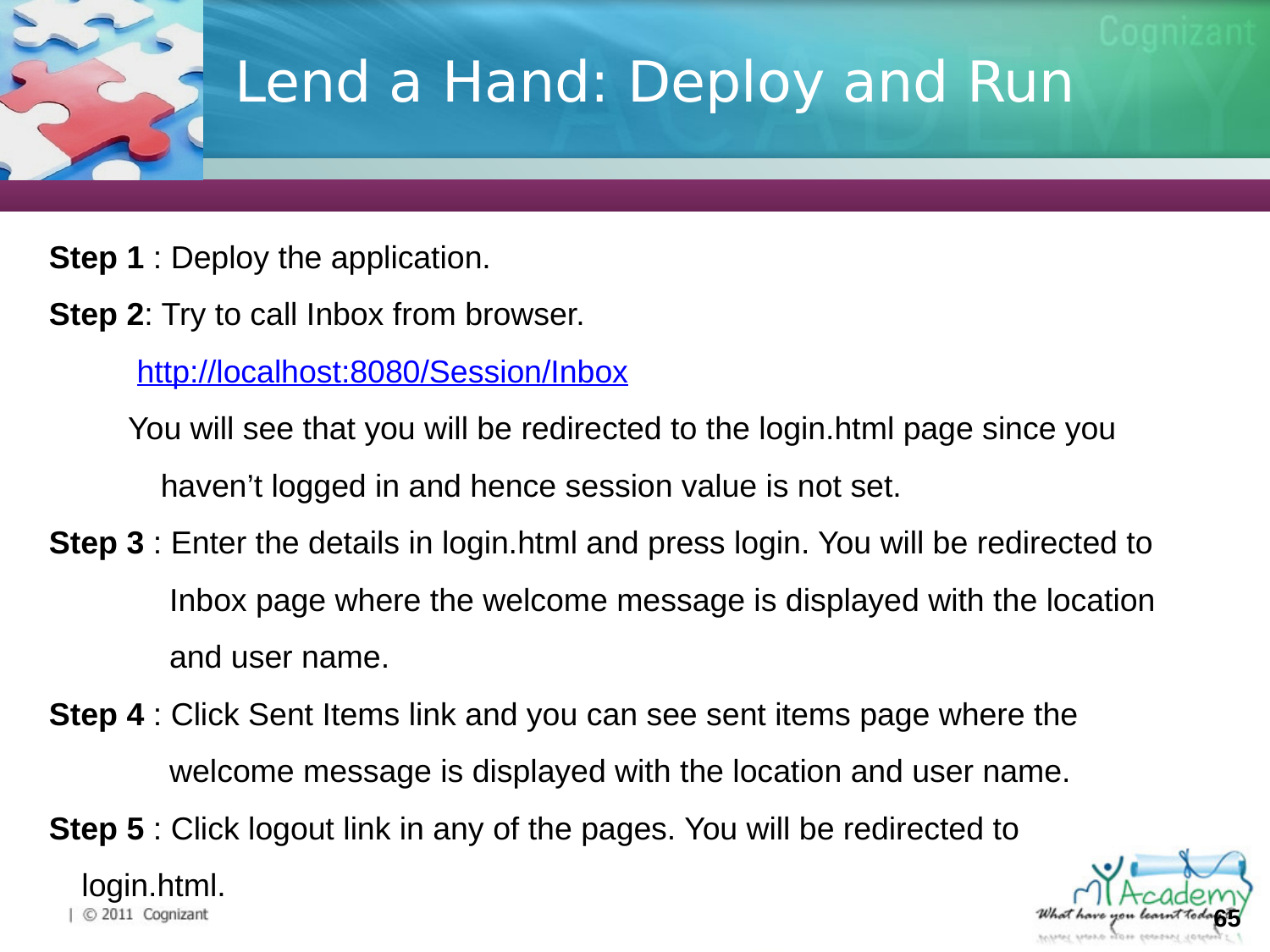

# Lend a Hand: Deploy and Run
Step 1 : Deploy the application.
Step 2: Try to call Inbox from browser.
 http://localhost:8080/Session/Inbox
You will see that you will be redirected to the login.html page since you haven’t logged in and hence session value is not set.
Step 3 : Enter the details in login.html and press login. You will be redirected to Inbox page where the welcome message is displayed with the location and user name.
Step 4 : Click Sent Items link and you can see sent items page where the welcome message is displayed with the location and user name.
Step 5 : Click logout link in any of the pages. You will be redirected to login.html.
65